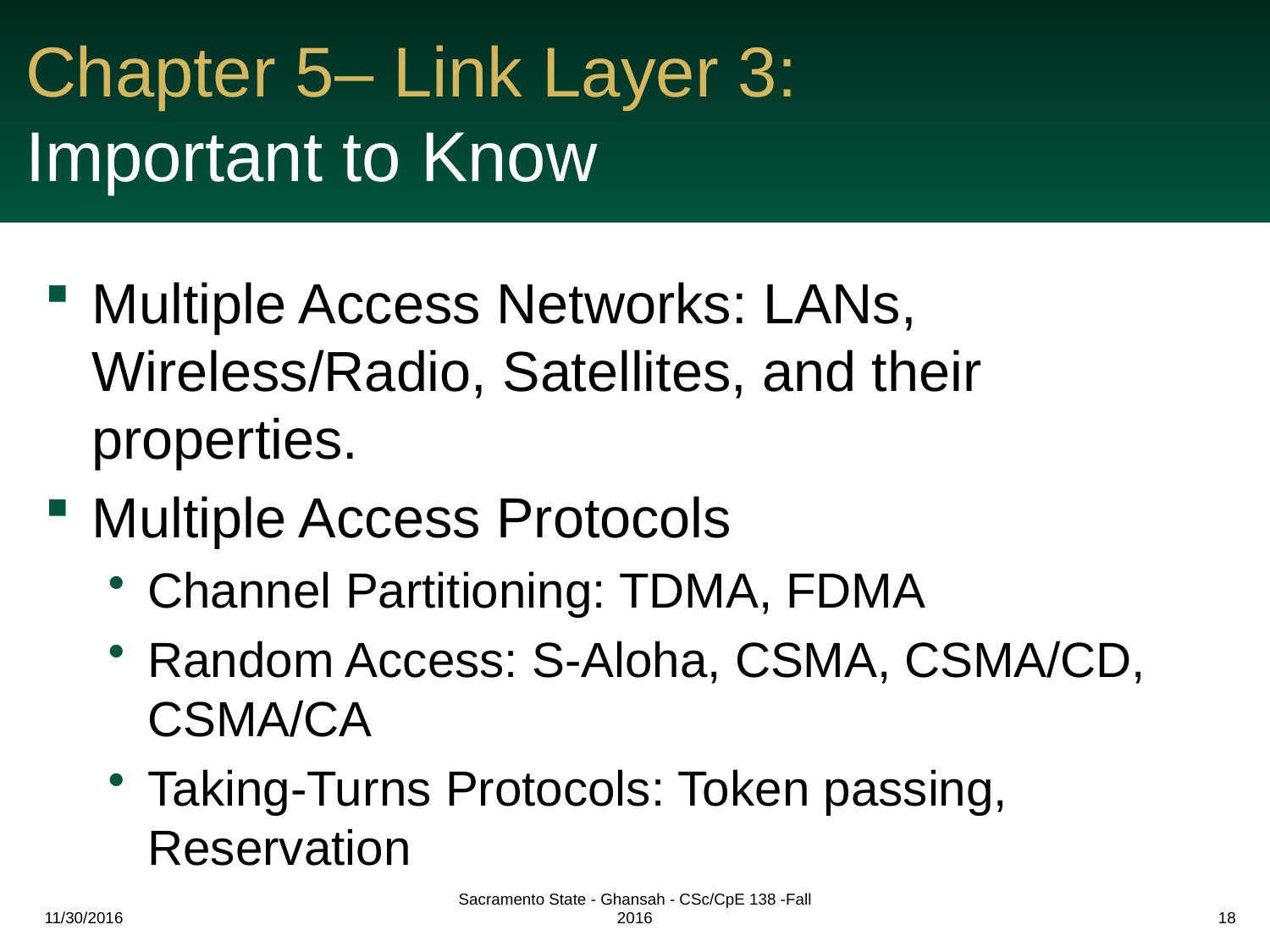

# Chapter 5– Link Layer 3: Important to Know
Multiple Access Networks: LANs, Wireless/Radio, Satellites, and their properties.
Multiple Access Protocols
Channel Partitioning: TDMA, FDMA
Random Access: S-Aloha, CSMA, CSMA/CD, CSMA/CA
Taking-Turns Protocols: Token passing, Reservation
11/30/2016
Sacramento State - Ghansah - CSc/CpE 138 -Fall 2016
18